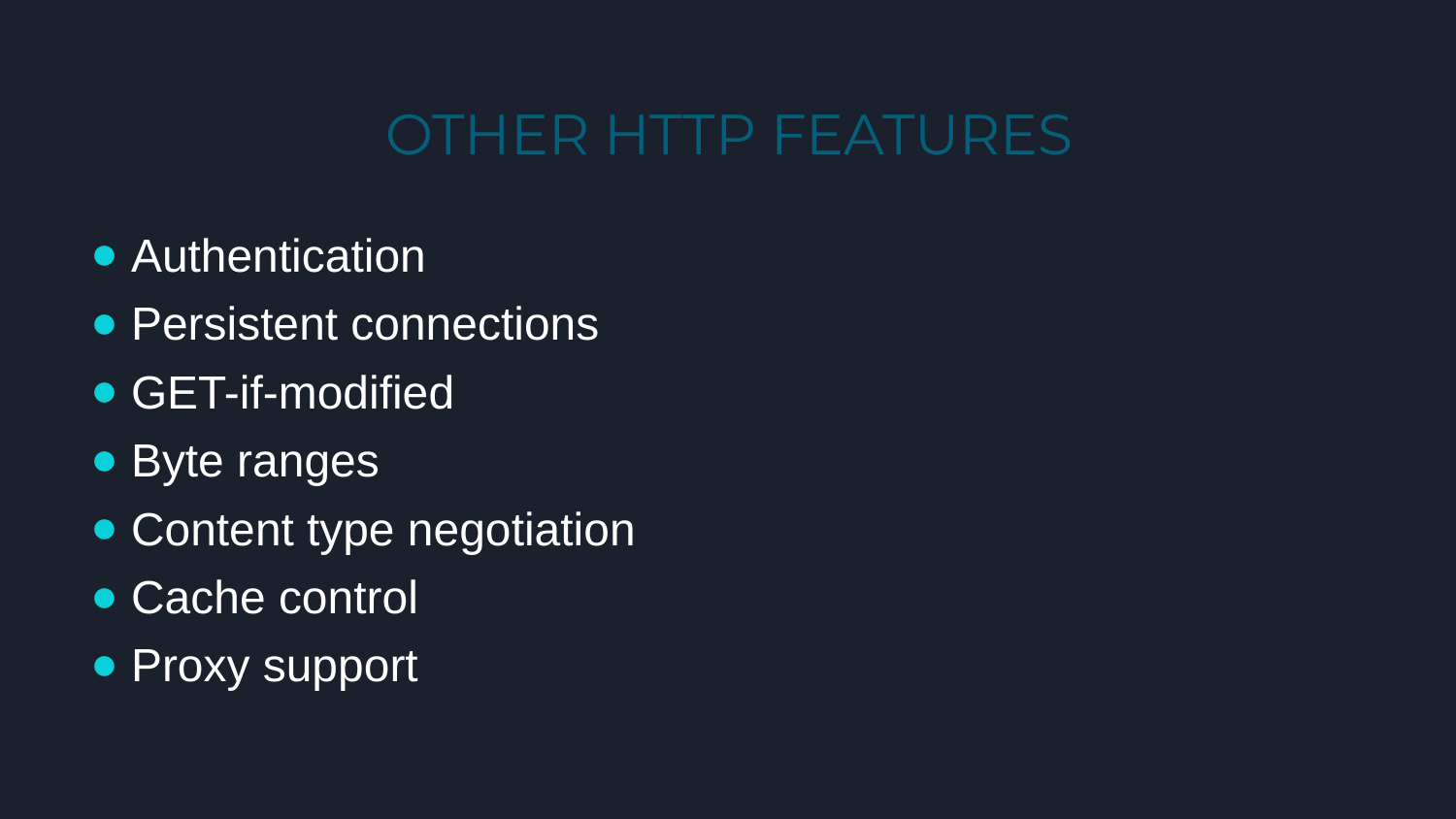

# OTHER HTTP FEATURES
Authentication
Persistent connections
GET-if-modified
Byte ranges
Content type negotiation
Cache control
Proxy support